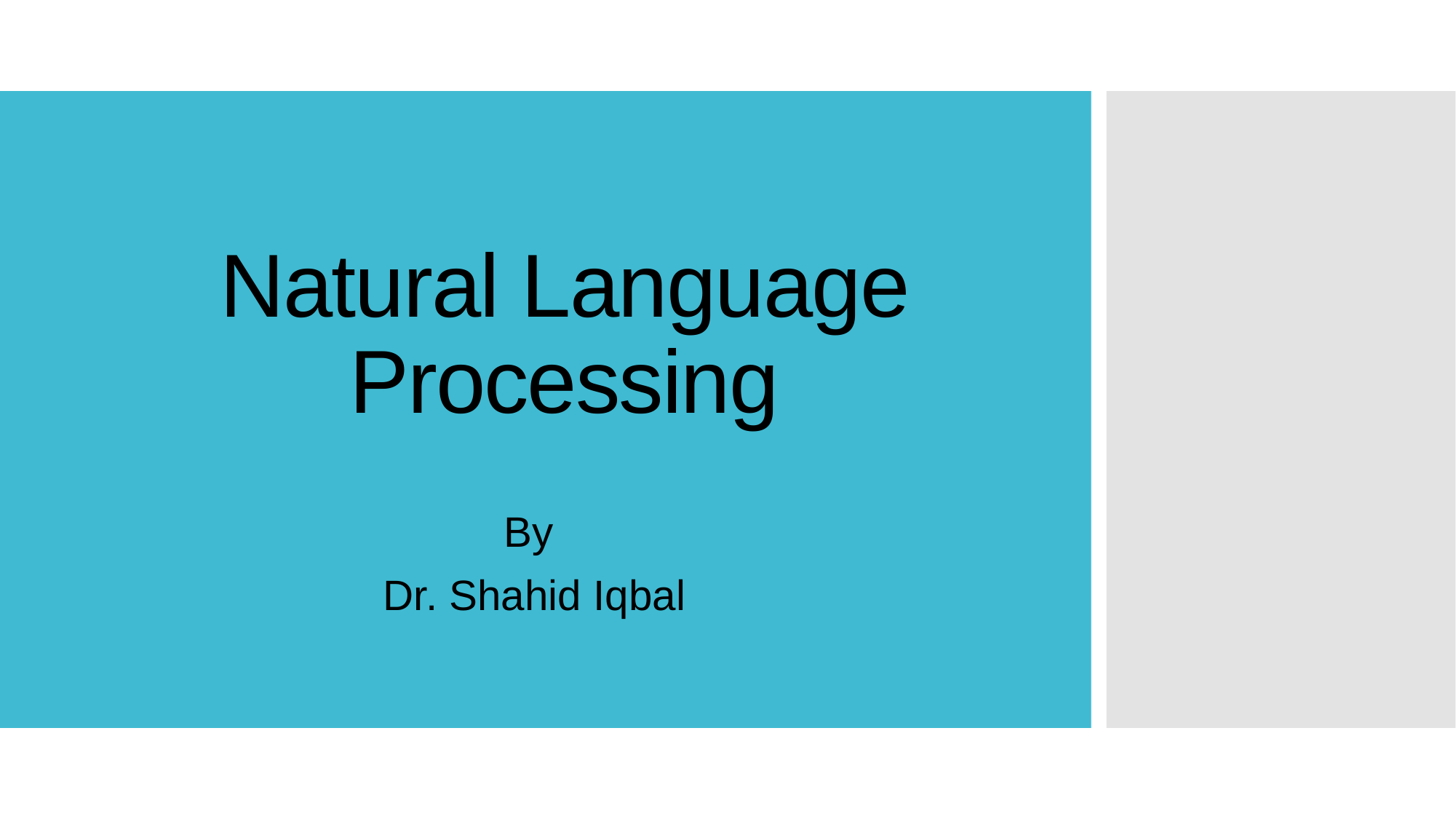

# Natural Language Processing
By
Dr. Shahid Iqbal